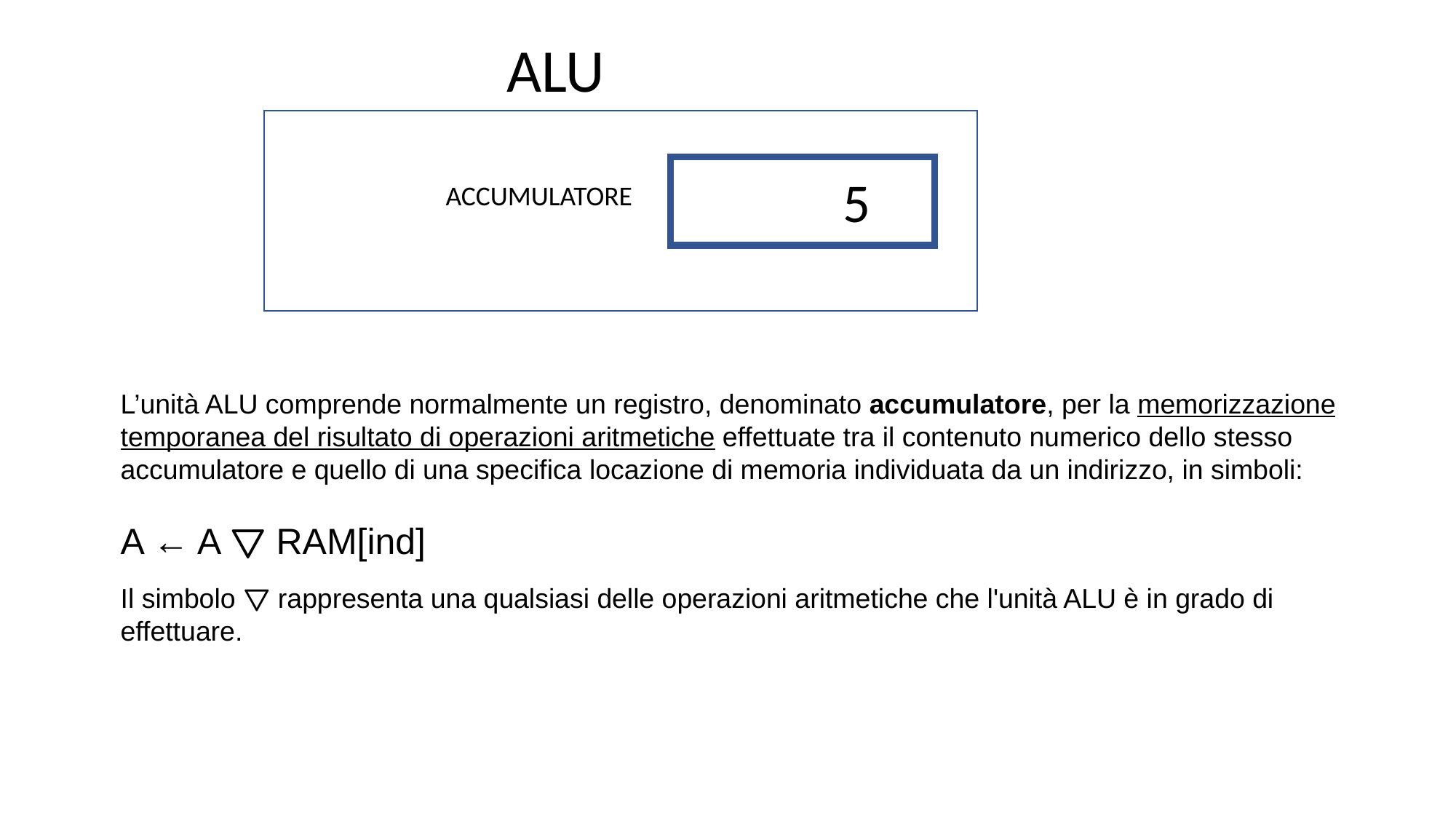

ALU

5
ACCUMULATORE
L’unità ALU comprende normalmente un registro, denominato accumulatore, per la memorizzazione temporanea del risultato di operazioni aritmetiche effettuate tra il contenuto numerico dello stesso accumulatore e quello di una specifica locazione di memoria individuata da un indirizzo, in simboli:

A ← A ⛛ RAM[ind]

Il simbolo ⛛ rappresenta una qualsiasi delle operazioni aritmetiche che l'unità ALU è in grado di effettuare.